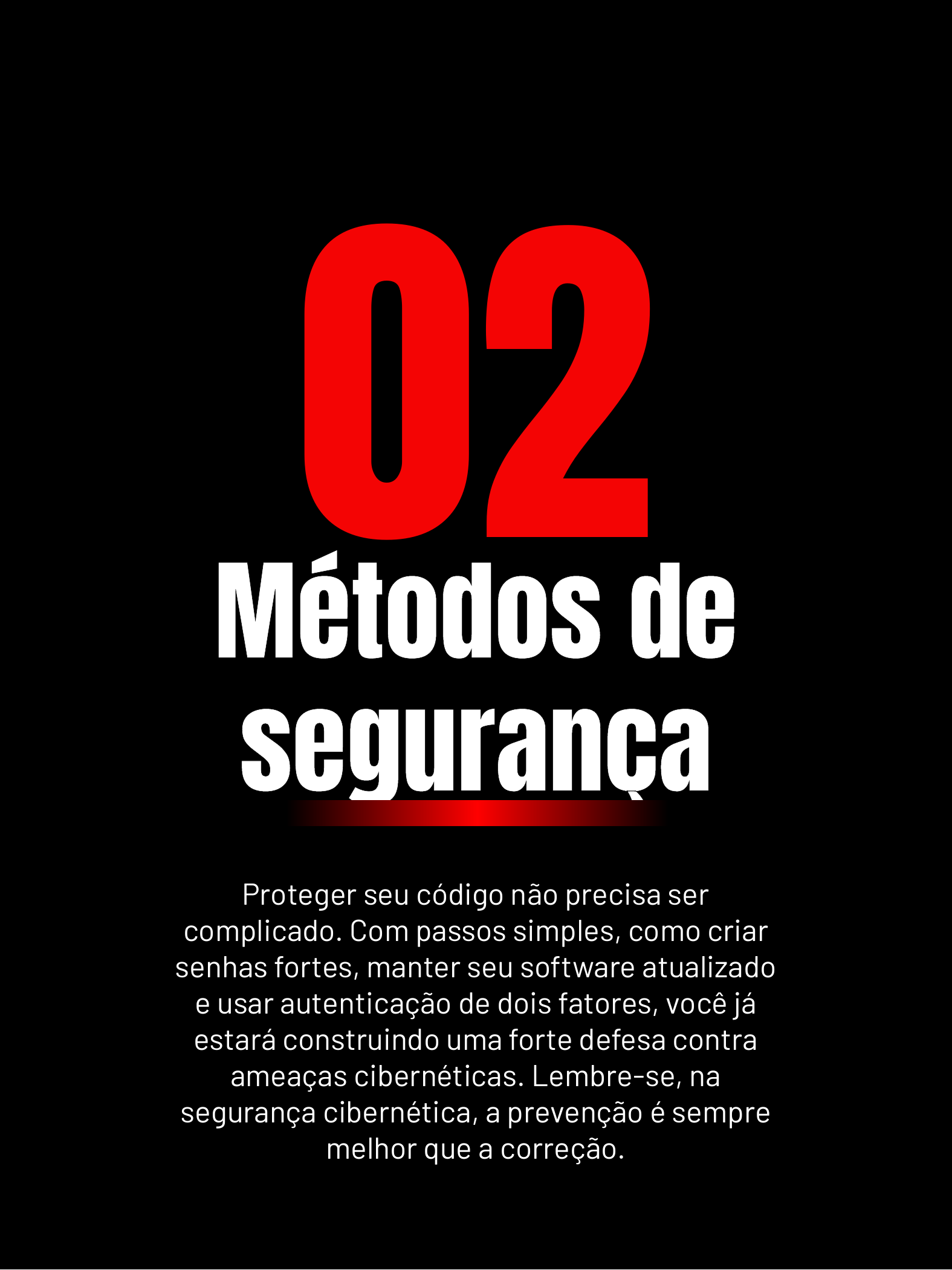

#
02

Métodos de segurança

Proteger seu código não precisa ser complicado. Com passos simples, como criar senhas fortes, manter seu software atualizado e usar autenticação de dois fatores, você já estará construindo uma forte defesa contra ameaças cibernéticas. Lembre-se, na segurança cibernética, a prevenção é sempre melhor que a correção.